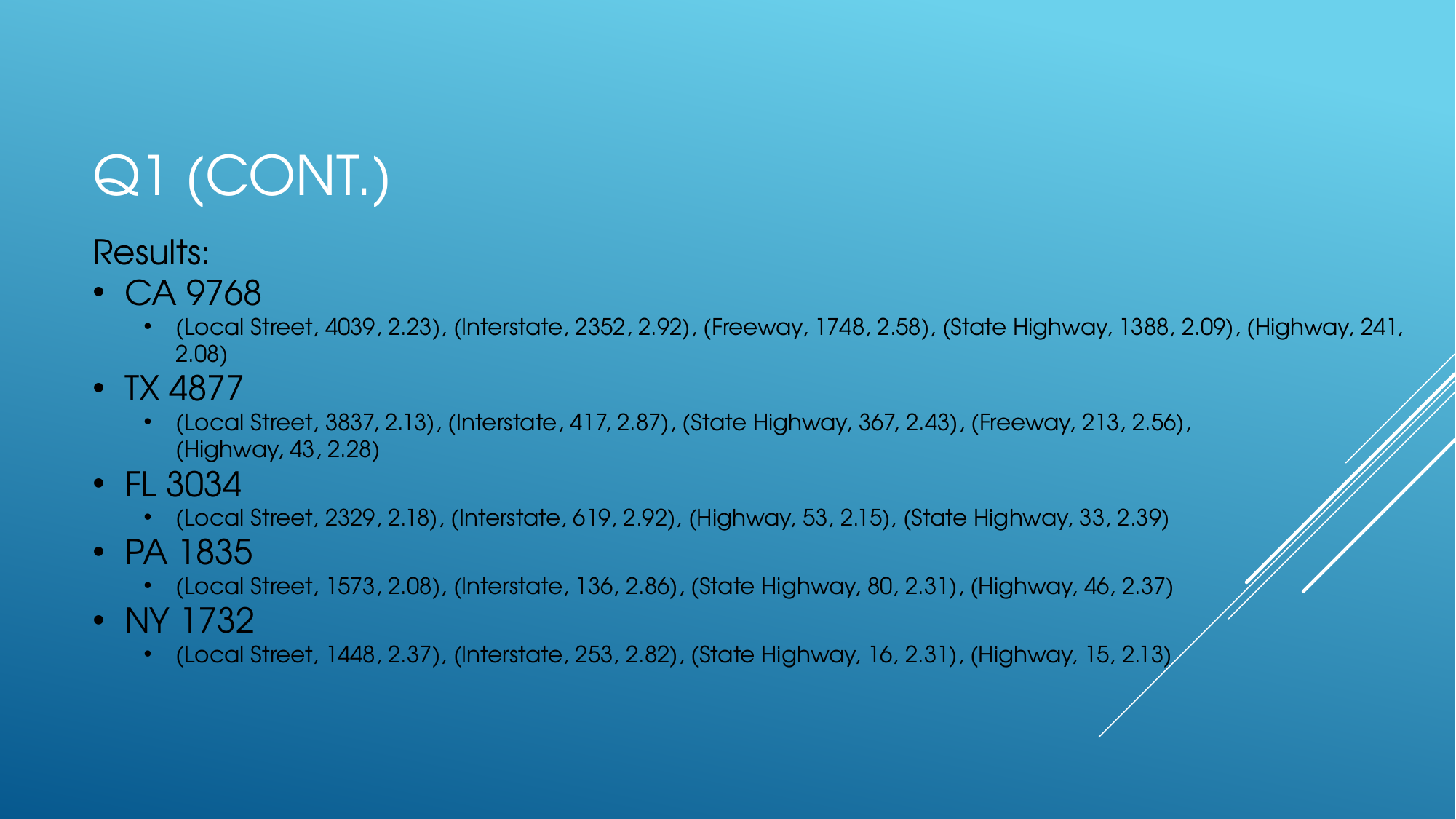

# Q1 (cont.)
Results:
CA 9768
(Local Street, 4039, 2.23), (Interstate, 2352, 2.92), (Freeway, 1748, 2.58), (State Highway, 1388, 2.09), (Highway, 241, 2.08)
TX 4877
(Local Street, 3837, 2.13), (Interstate, 417, 2.87), (State Highway, 367, 2.43), (Freeway, 213, 2.56),
(Highway, 43, 2.28)
FL 3034
(Local Street, 2329, 2.18), (Interstate, 619, 2.92), (Highway, 53, 2.15), (State Highway, 33, 2.39)
PA 1835
(Local Street, 1573, 2.08), (Interstate, 136, 2.86), (State Highway, 80, 2.31), (Highway, 46, 2.37)
NY 1732
(Local Street, 1448, 2.37), (Interstate, 253, 2.82), (State Highway, 16, 2.31), (Highway, 15, 2.13)